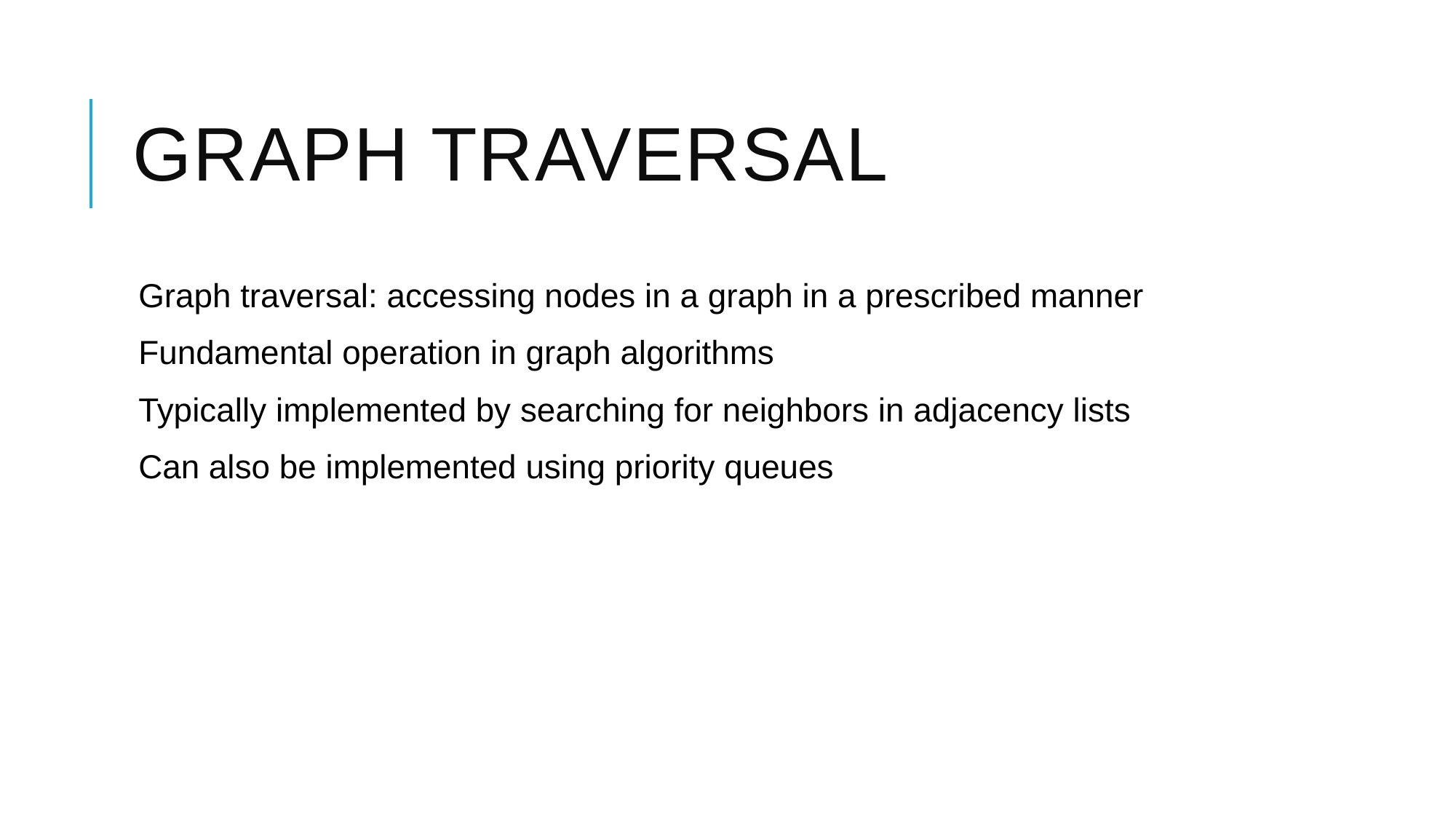

# Graph Traversal
Graph traversal: accessing nodes in a graph in a prescribed manner
Fundamental operation in graph algorithms
Typically implemented by searching for neighbors in adjacency lists
Can also be implemented using priority queues